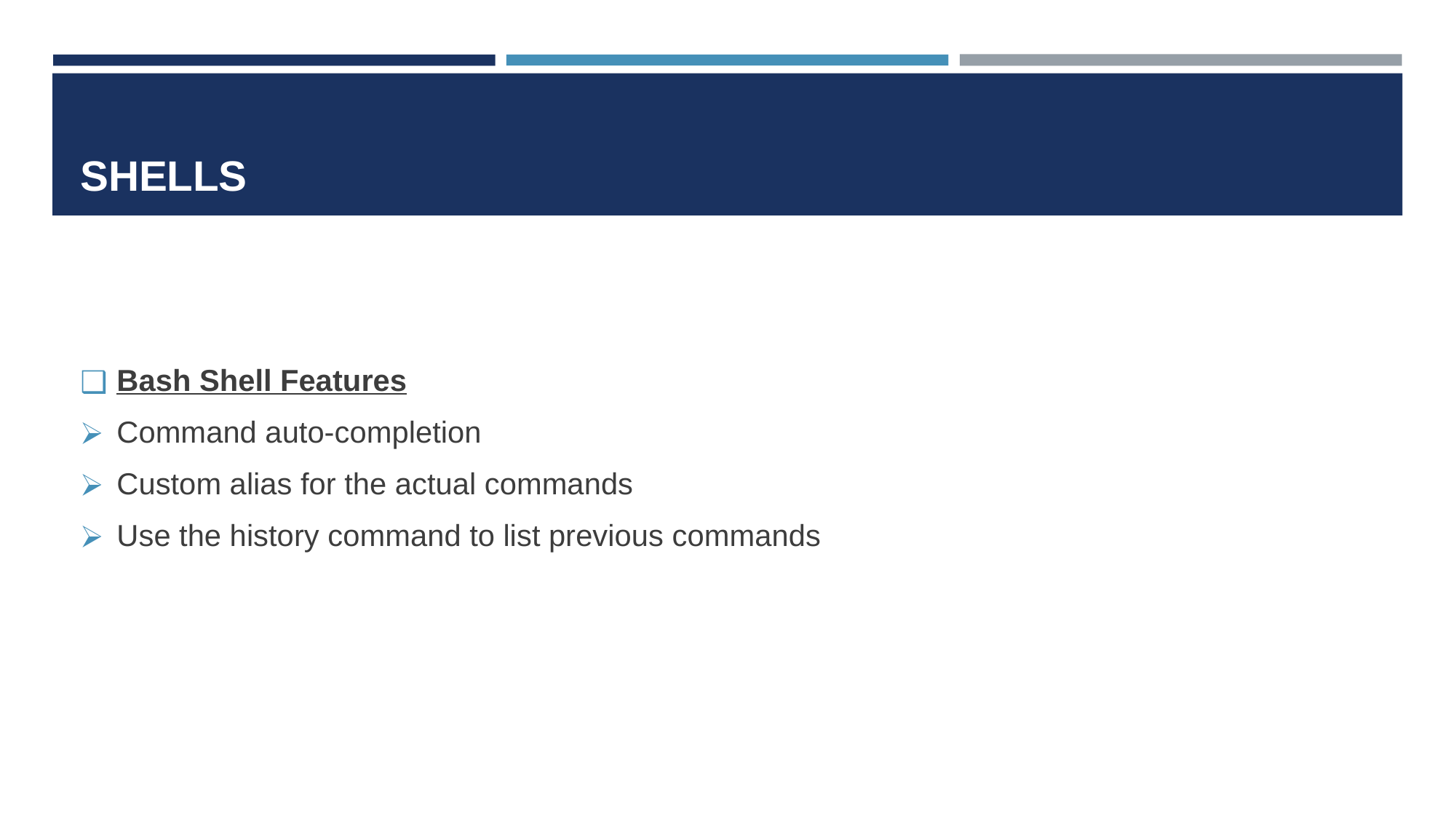

# SHELLS
Bash Shell Features
Command auto-completion
Custom alias for the actual commands
Use the history command to list previous commands